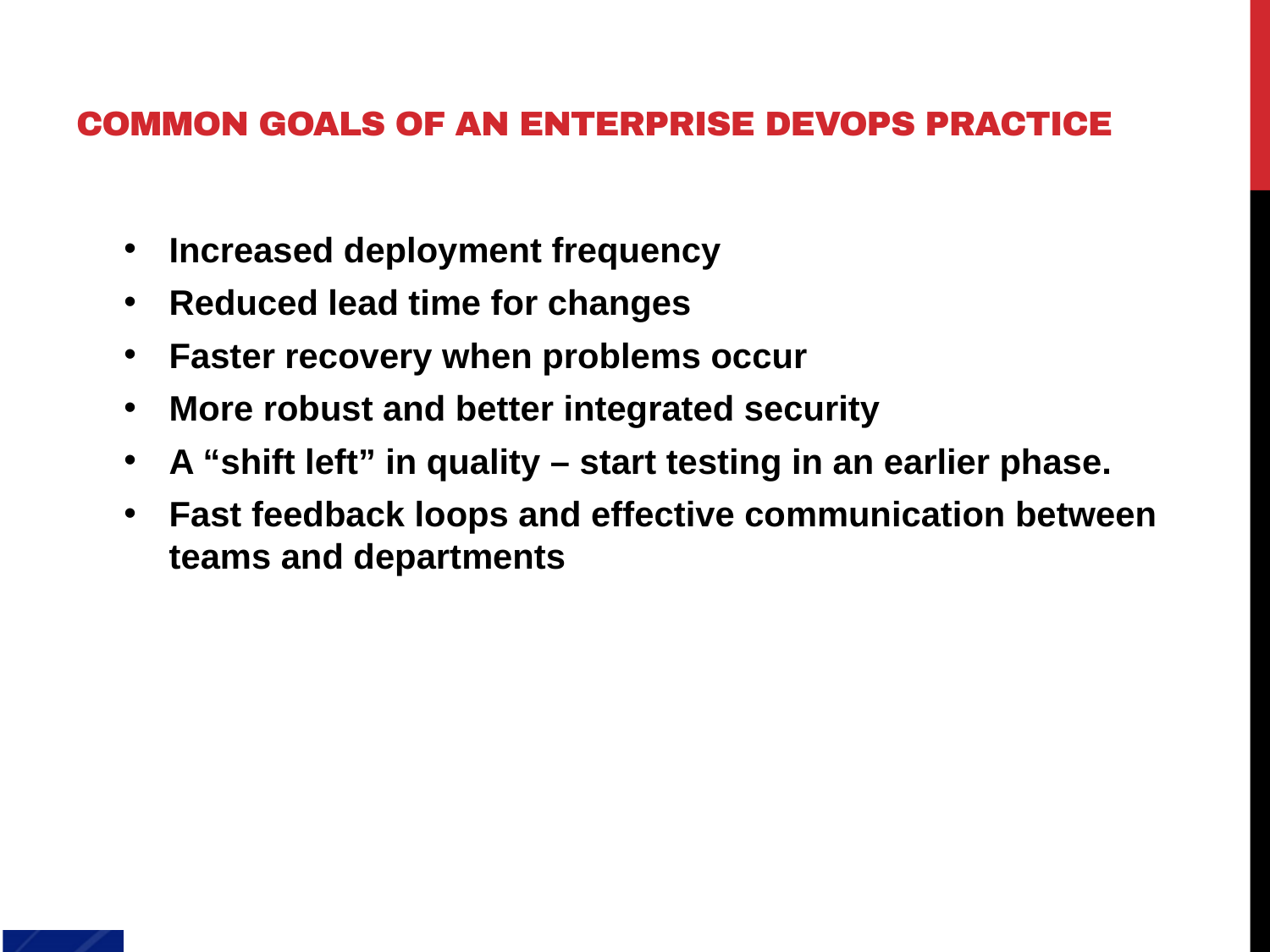

# Common goals of an enterprise DevOps practice
Increased deployment frequency
Reduced lead time for changes
Faster recovery when problems occur
More robust and better integrated security
A “shift left” in quality – start testing in an earlier phase.
Fast feedback loops and effective communication between teams and departments